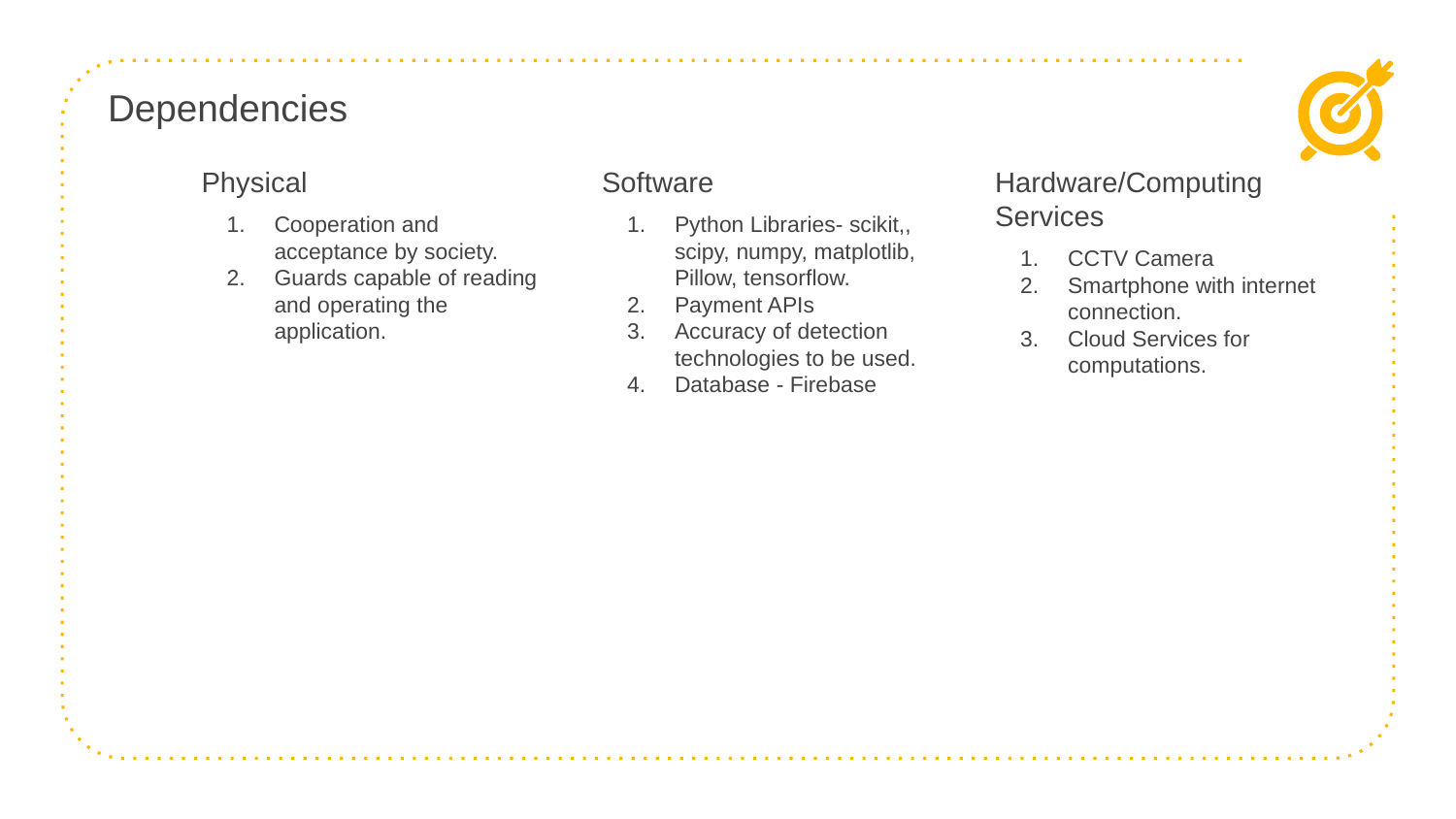

# Dependencies
Physical
Cooperation and acceptance by society.
Guards capable of reading and operating the application.
Software
Python Libraries- scikit,, scipy, numpy, matplotlib, Pillow, tensorflow.
Payment APIs
Accuracy of detection technologies to be used.
Database - Firebase
Hardware/Computing Services
CCTV Camera
Smartphone with internet connection.
Cloud Services for computations.
5